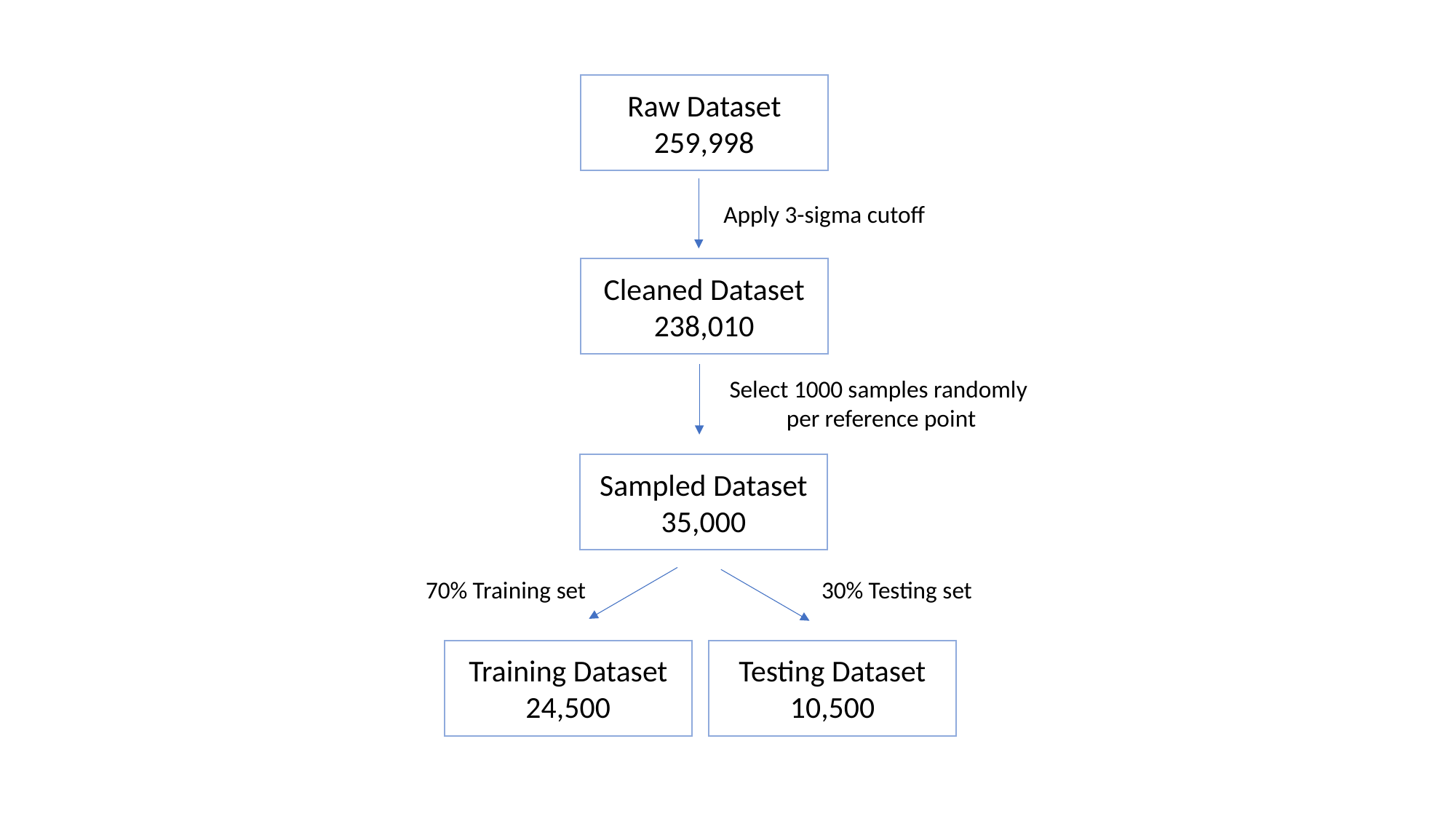

Raw Dataset
259,998
Apply 3-sigma cutoff
Cleaned Dataset
238,010
Select 1000 samples randomly
per reference point
Sampled Dataset
35,000
30% Testing set
70% Training set
Training Dataset
24,500
Testing Dataset
10,500